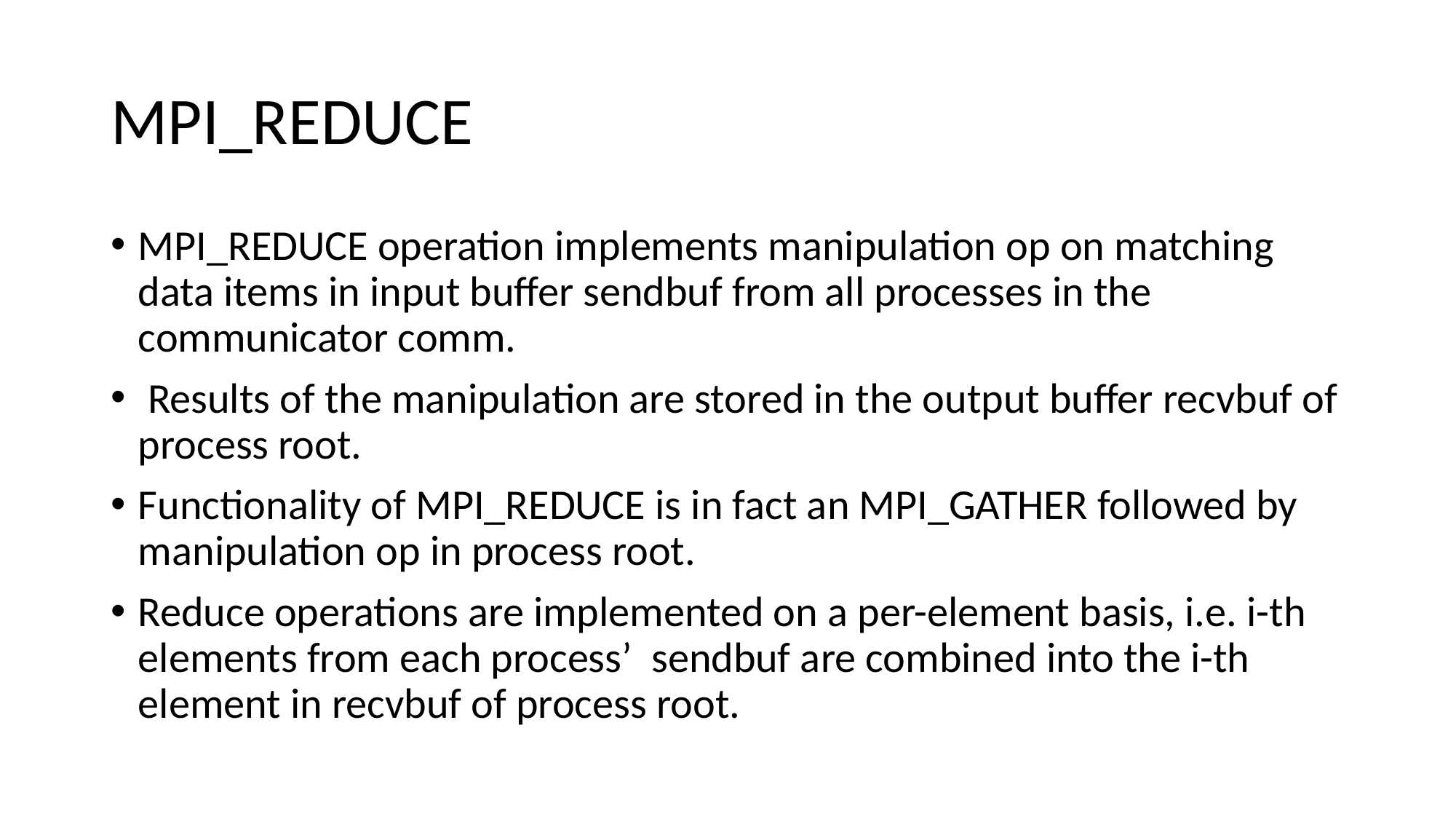

# MPI_REDUCE
MPI_REDUCE operation implements manipulation op on matching data items in input buffer sendbuf from all processes in the communicator comm.
 Results of the manipulation are stored in the output buffer recvbuf of process root.
Functionality of MPI_REDUCE is in fact an MPI_GATHER followed by manipulation op in process root.
Reduce operations are implemented on a per-element basis, i.e. i-th elements from each process’  sendbuf are combined into the i-th element in recvbuf of process root.